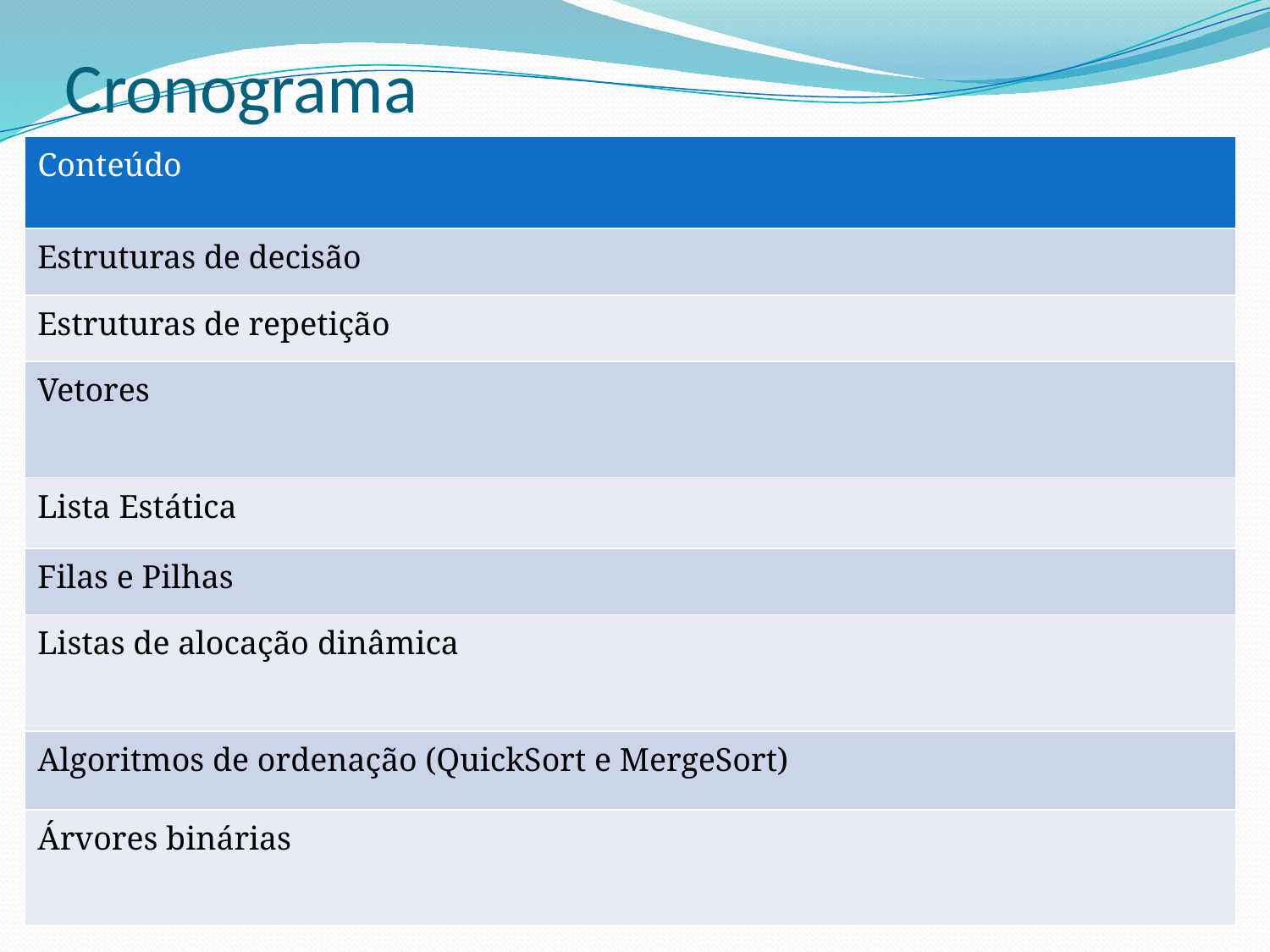

# Cronograma
| Conteúdo |
| --- |
| Estruturas de decisão |
| Estruturas de repetição |
| Vetores |
| Lista Estática |
| Filas e Pilhas |
| Listas de alocação dinâmica |
| Algoritmos de ordenação (QuickSort e MergeSort) |
| Árvores binárias |